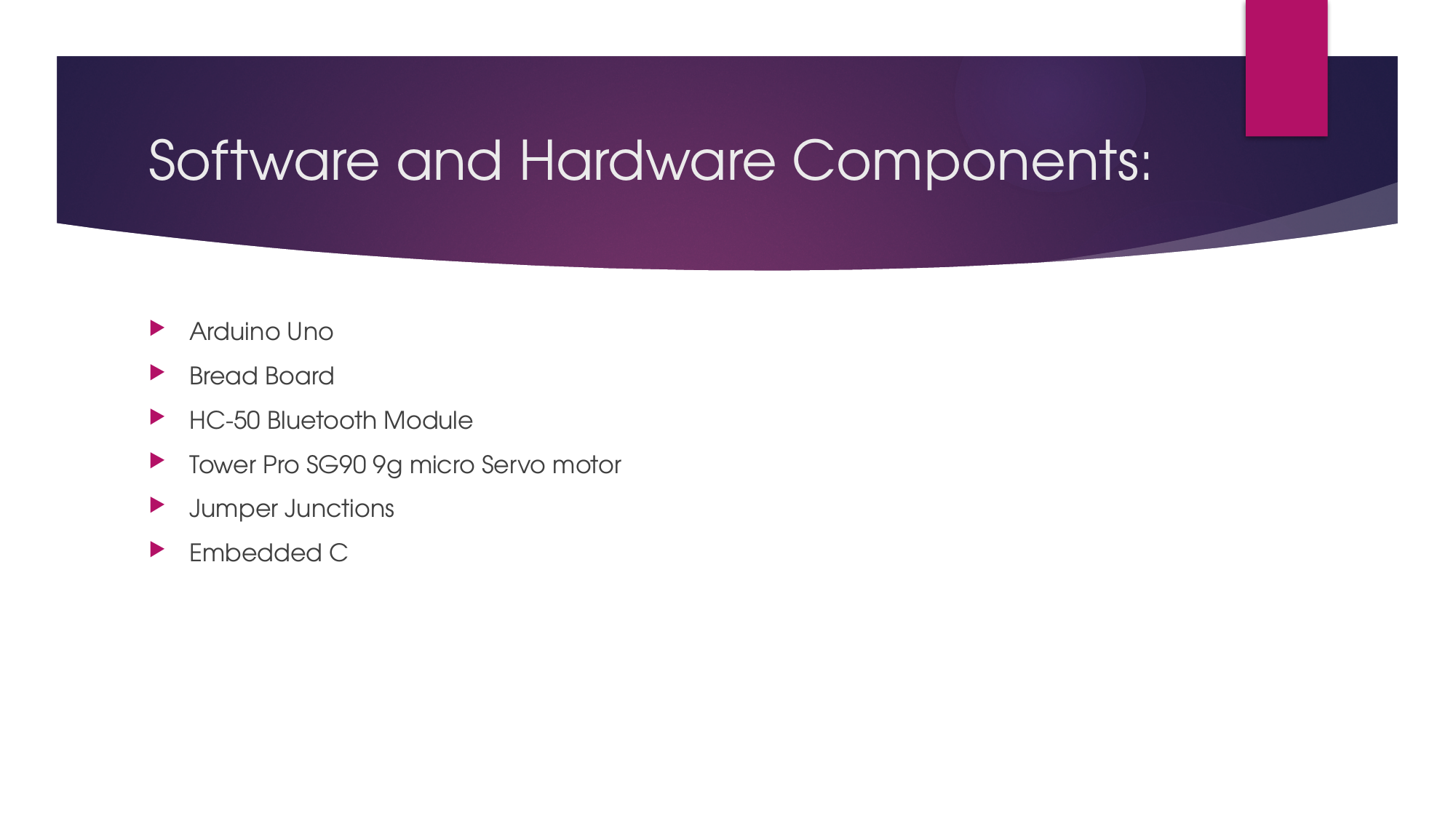

# Software and Hardware Components:

Arduino Uno
Bread Board
HC-50 Bluetooth Module
Tower Pro SG90 9g micro Servo motor
Jumper Junctions
Embedded C